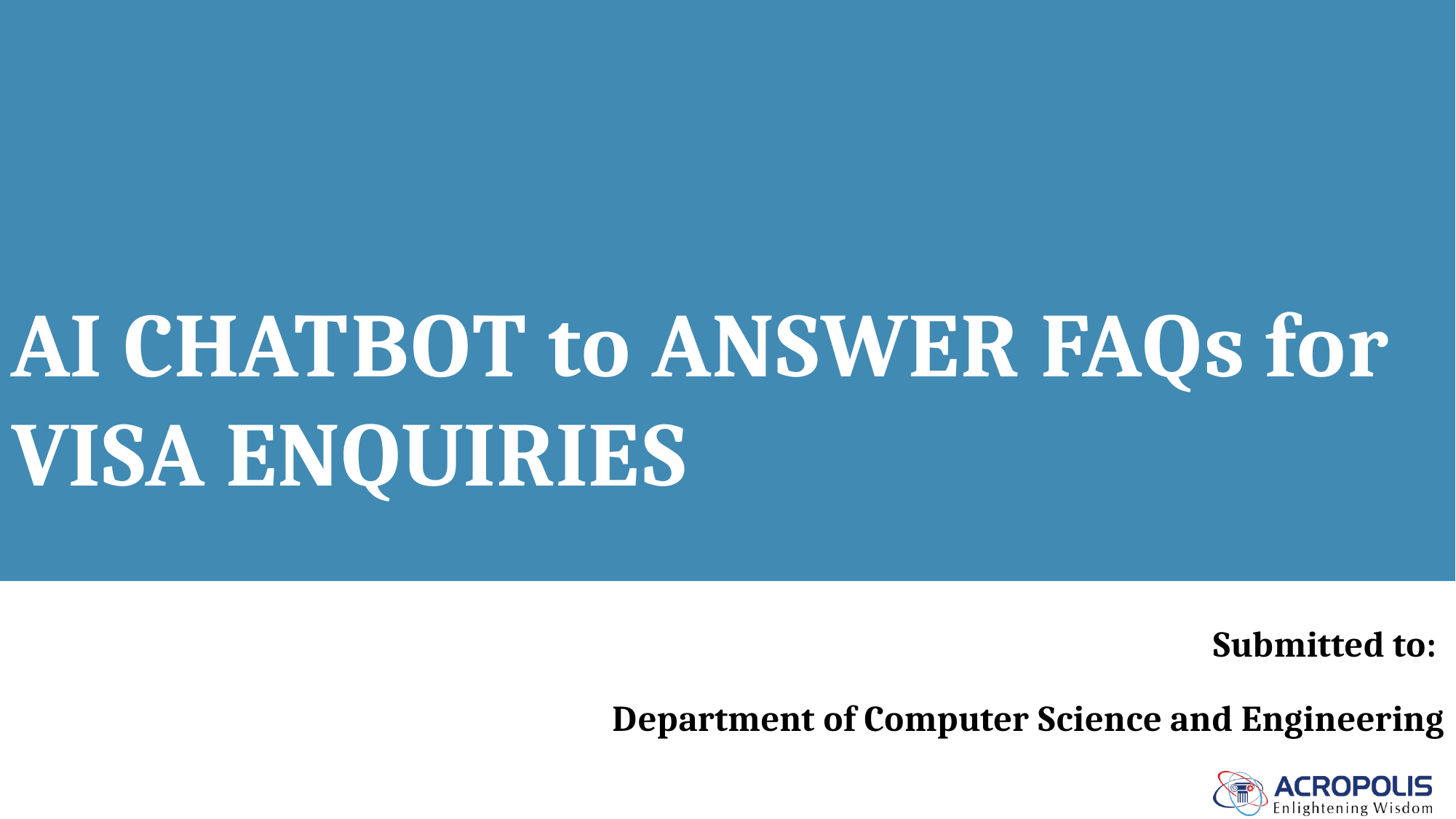

# AI CHATBOT to ANSWER FAQs for VISA ENQUIRIES
Submitted to:
Department of Computer Science and Engineering